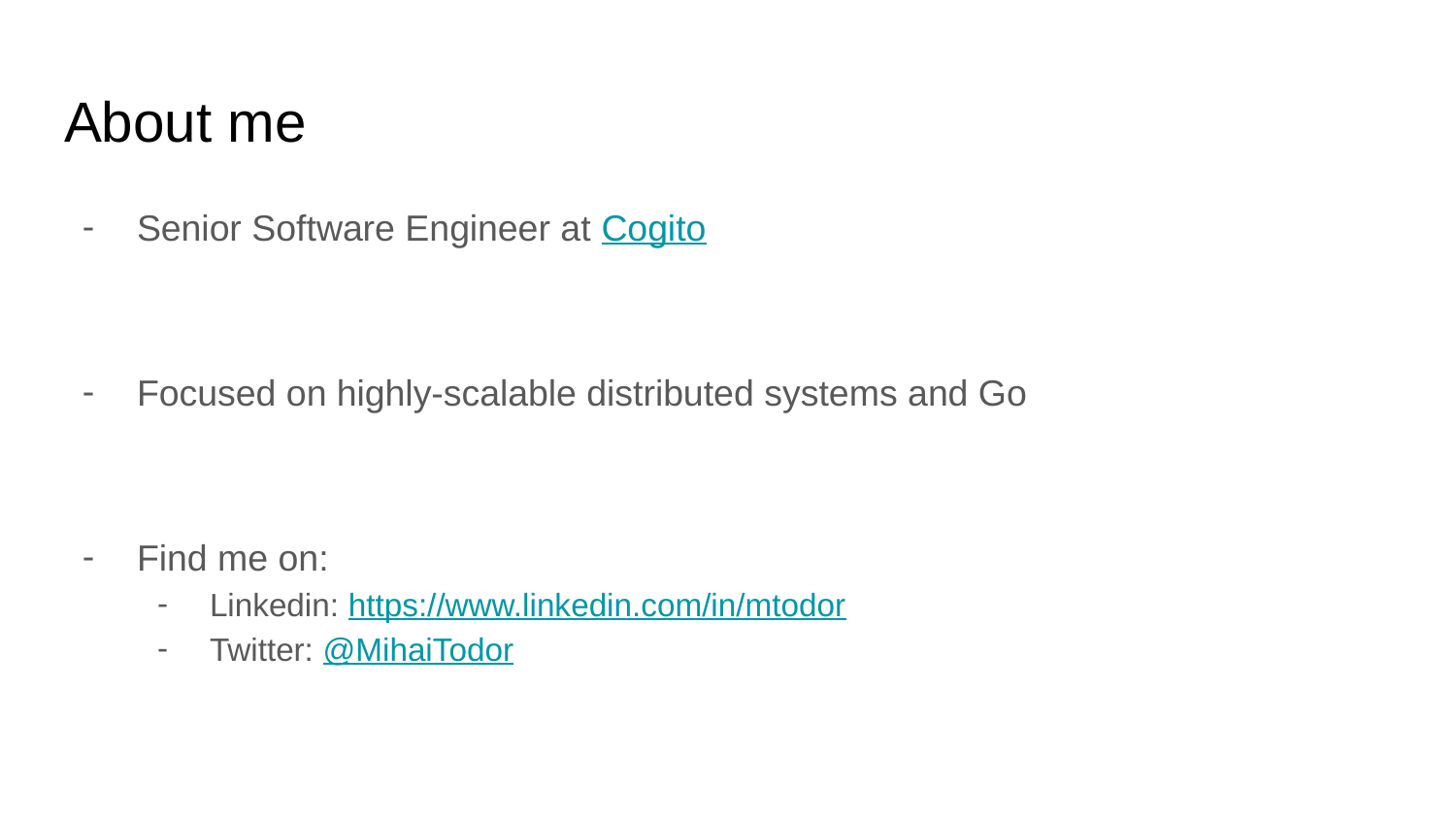

# About me
Senior Software Engineer at Cogito

Focused on highly-scalable distributed systems and Go

Find me on:
Linkedin: https://www.linkedin.com/in/mtodor
Twitter: @MihaiTodor